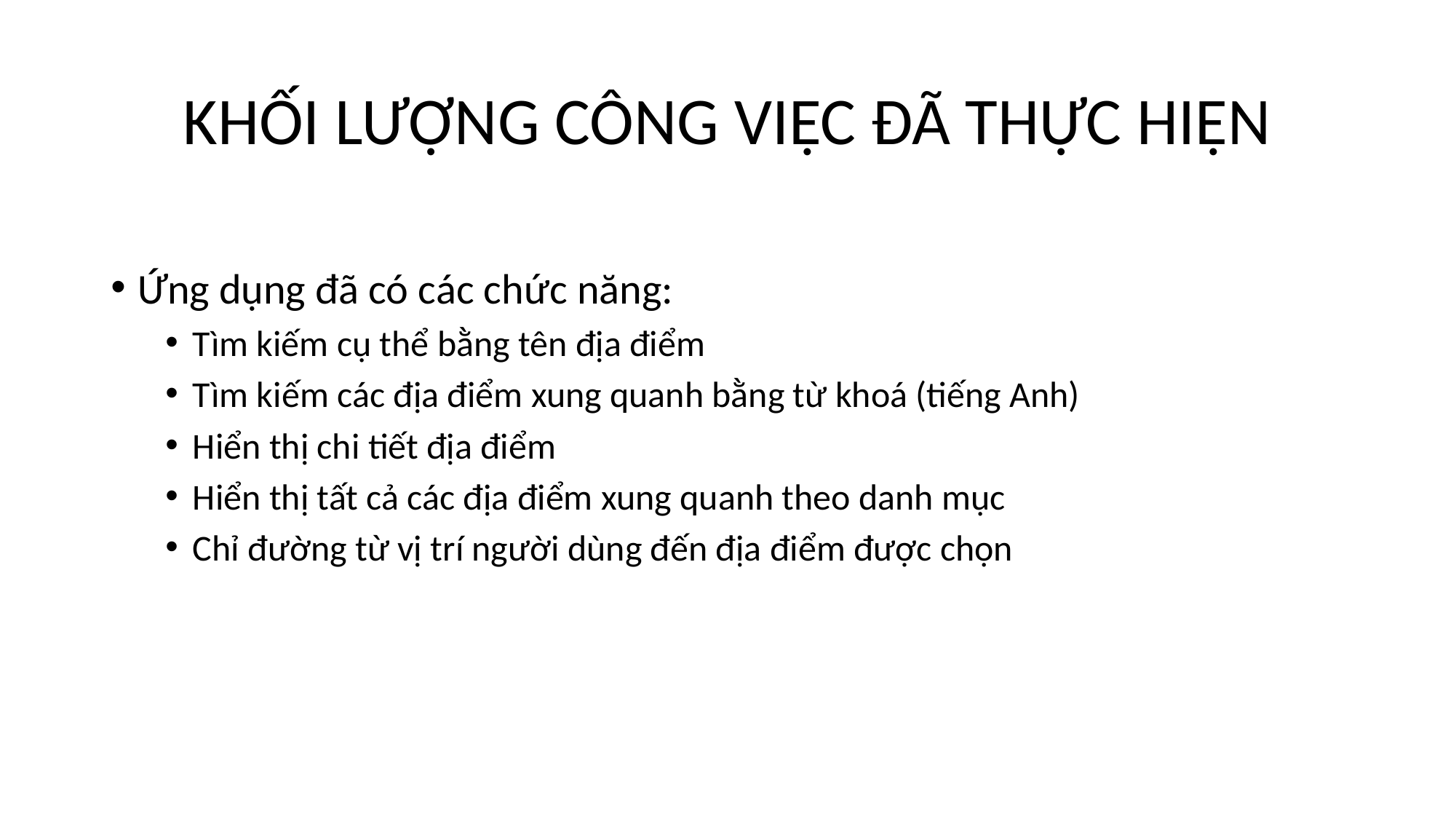

# KHỐI LƯỢNG CÔNG VIỆC ĐÃ THỰC HIỆN
Ứng dụng đã có các chức năng:
Tìm kiếm cụ thể bằng tên địa điểm
Tìm kiếm các địa điểm xung quanh bằng từ khoá (tiếng Anh)
Hiển thị chi tiết địa điểm
Hiển thị tất cả các địa điểm xung quanh theo danh mục
Chỉ đường từ vị trí người dùng đến địa điểm được chọn